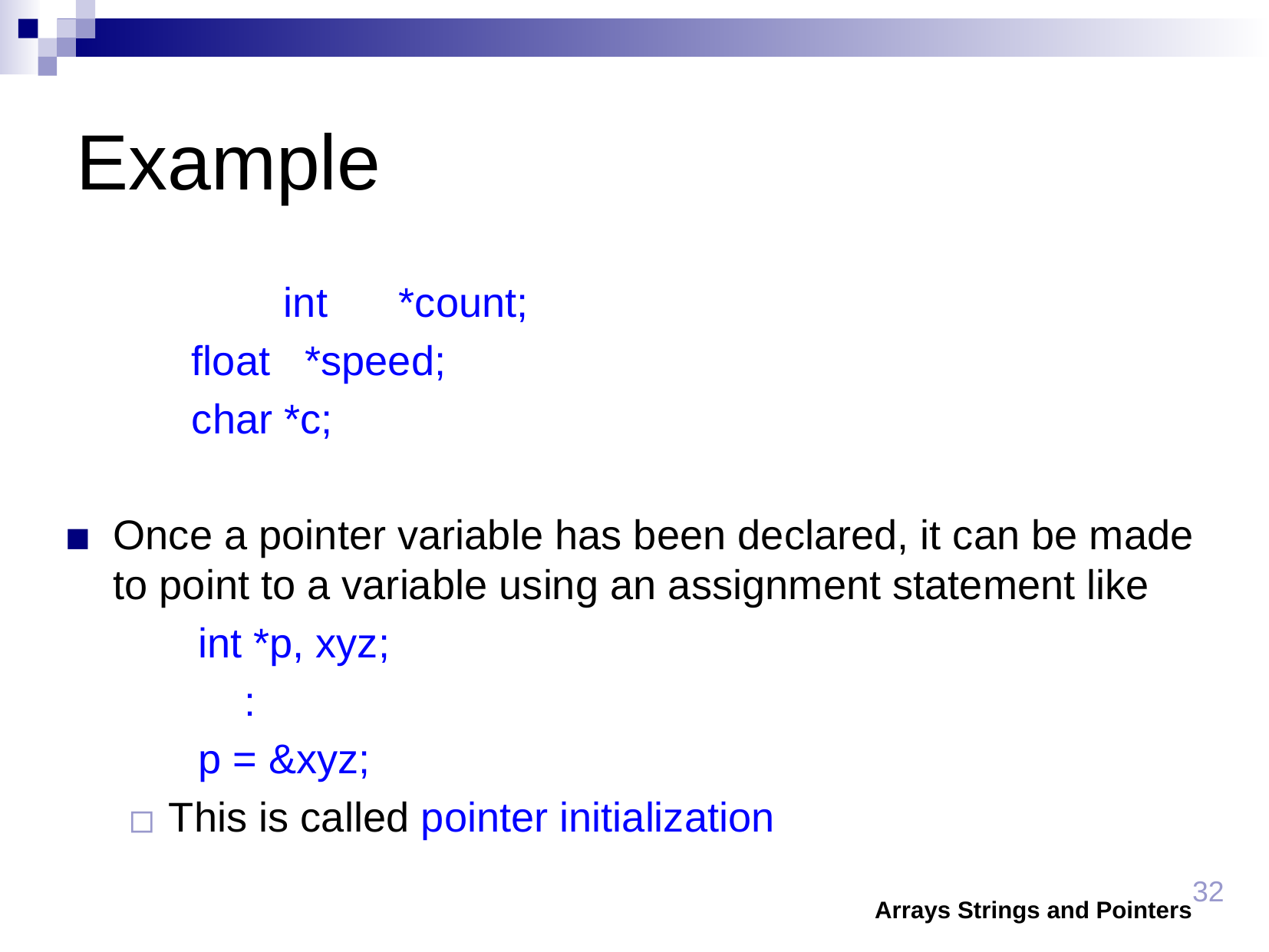

Example

    	int 	*count;
  	  float   *speed;
	  char *c;

Once a pointer variable has been declared, it can be made to point to a variable using an assignment statement like
      int *p, xyz;
          :
      p = &xyz;
This is called pointer initialization
Arrays Strings and Pointers
32